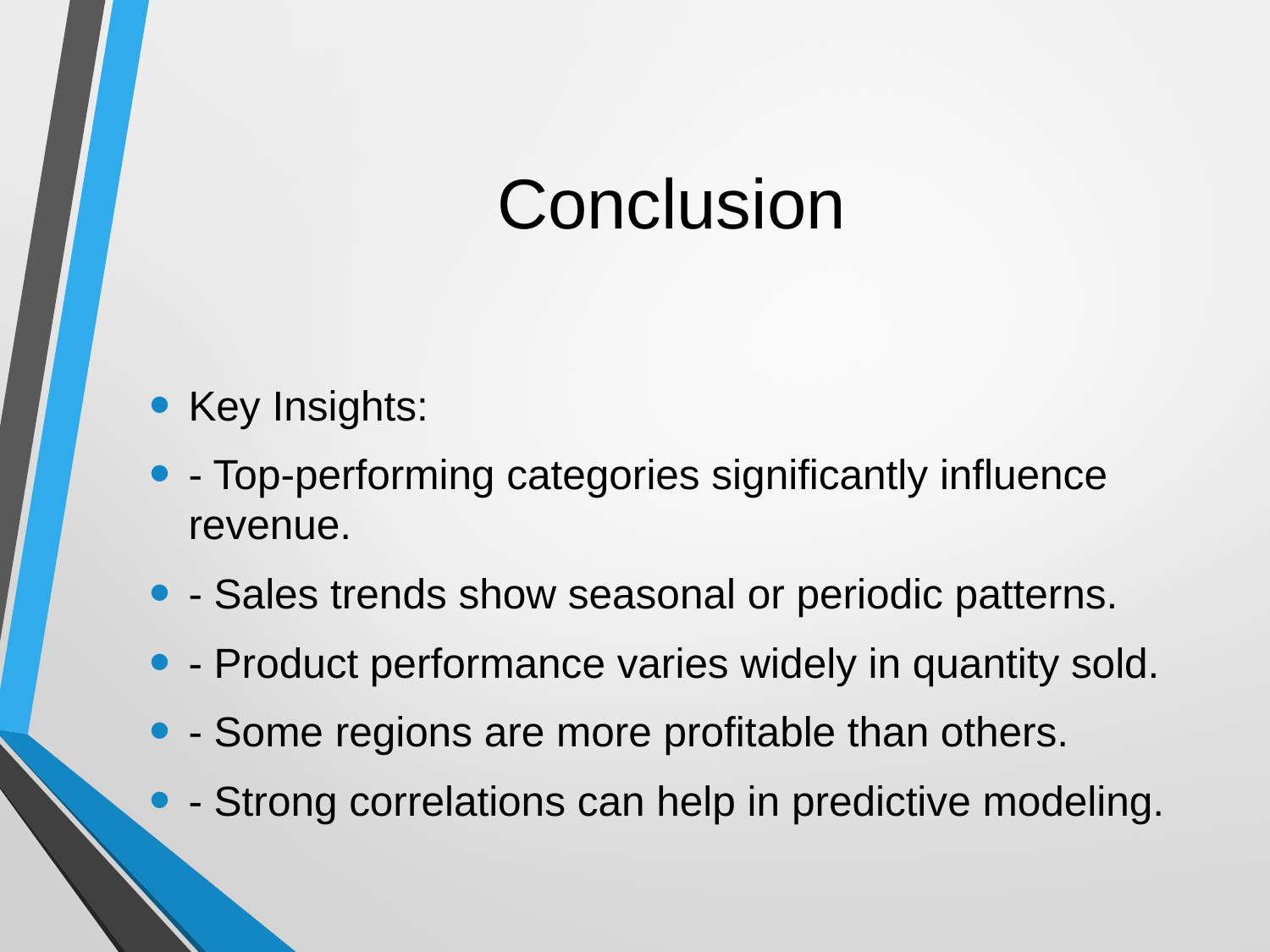

# Conclusion
Key Insights:
- Top-performing categories significantly influence revenue.
- Sales trends show seasonal or periodic patterns.
- Product performance varies widely in quantity sold.
- Some regions are more profitable than others.
- Strong correlations can help in predictive modeling.